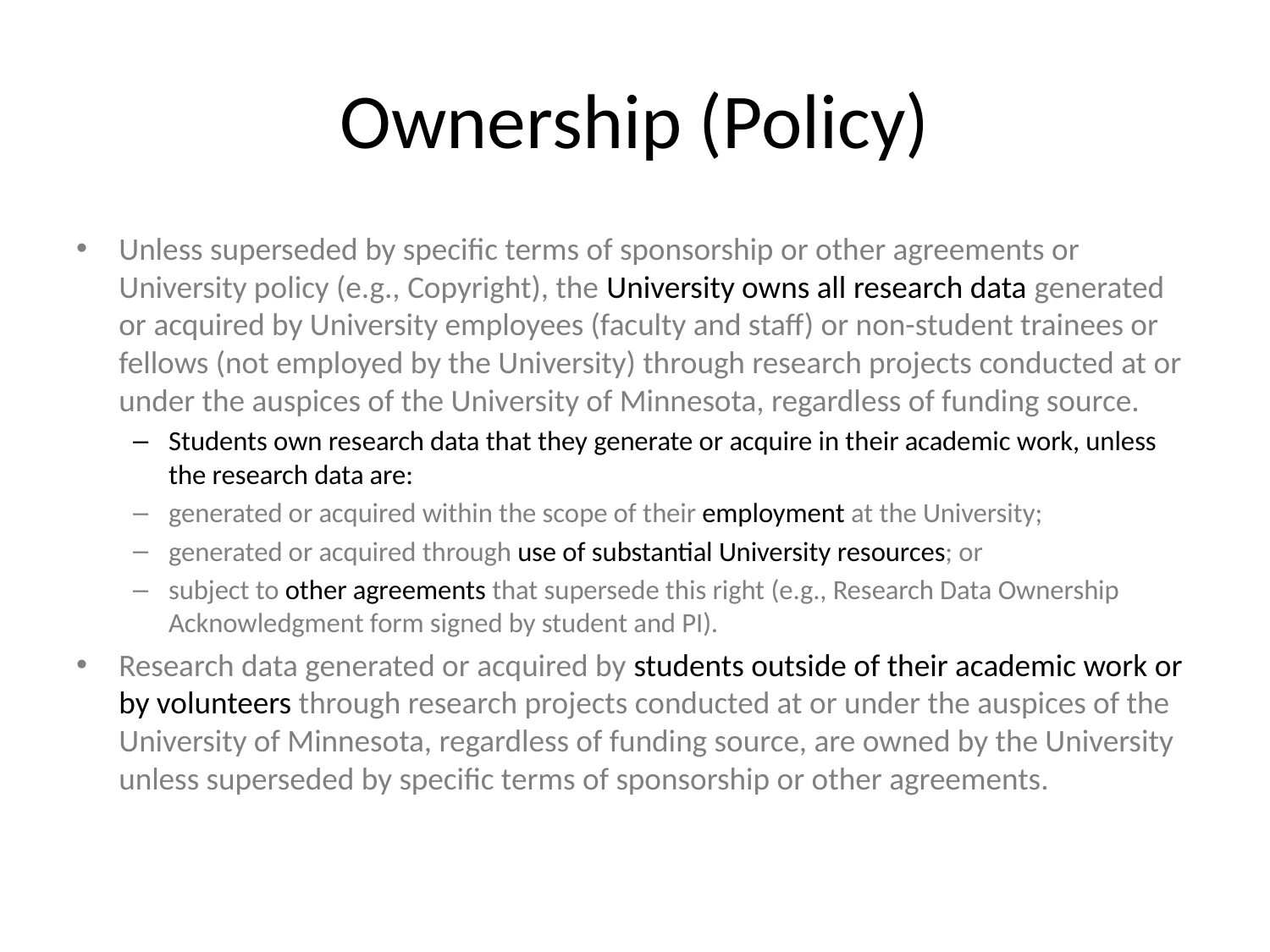

# Ownership (Policy)
Unless superseded by specific terms of sponsorship or other agreements or University policy (e.g., Copyright), the University owns all research data generated or acquired by University employees (faculty and staff) or non-student trainees or fellows (not employed by the University) through research projects conducted at or under the auspices of the University of Minnesota, regardless of funding source.
Students own research data that they generate or acquire in their academic work, unless the research data are:
generated or acquired within the scope of their employment at the University;
generated or acquired through use of substantial University resources; or
subject to other agreements that supersede this right (e.g., Research Data Ownership Acknowledgment form signed by student and PI).
Research data generated or acquired by students outside of their academic work or by volunteers through research projects conducted at or under the auspices of the University of Minnesota, regardless of funding source, are owned by the University unless superseded by specific terms of sponsorship or other agreements.